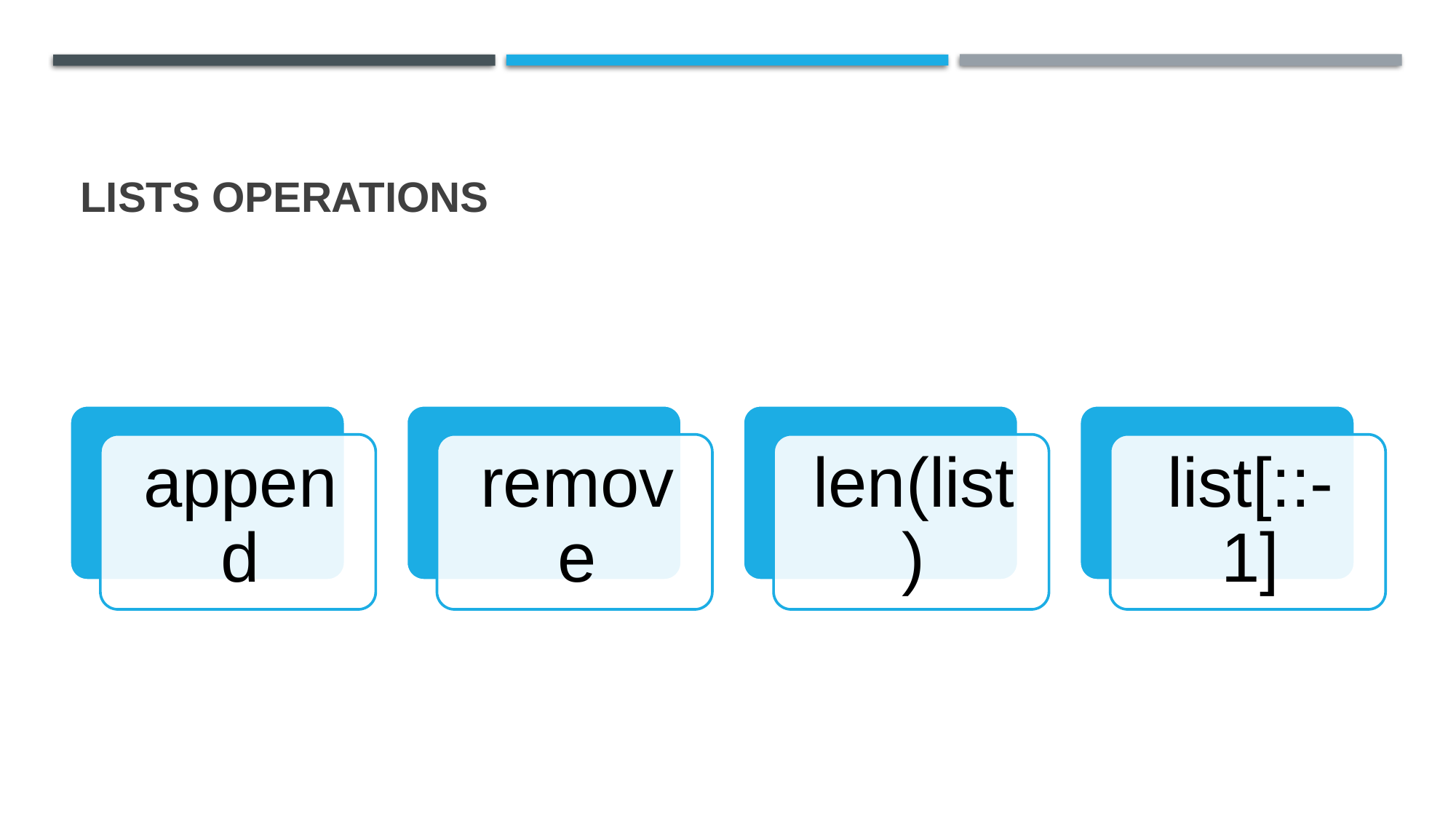

# LISTS OPERATIONS
append
remove
len(list)
list[::-1]